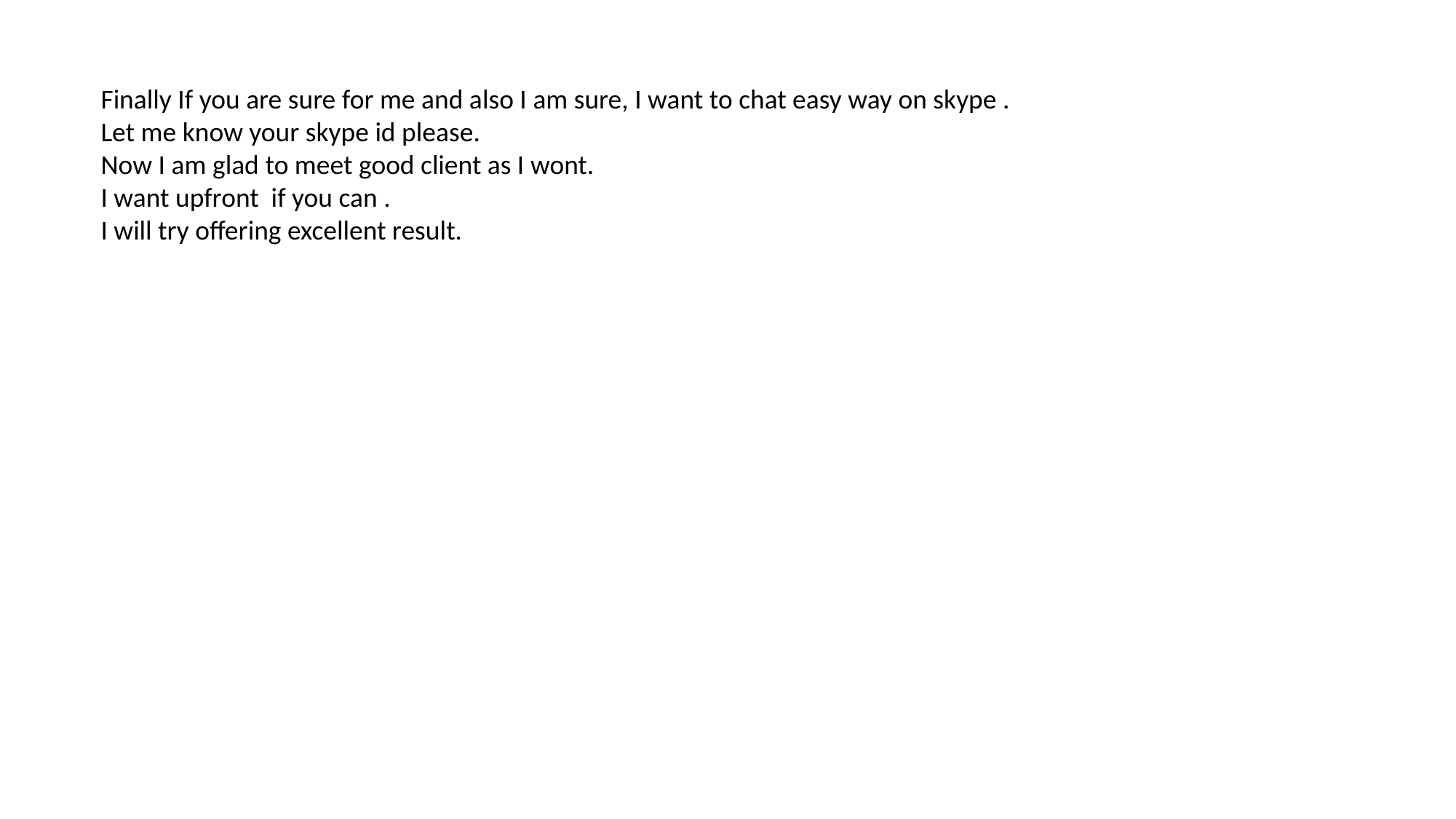

Finally If you are sure for me and also I am sure, I want to chat easy way on skype .
Let me know your skype id please.
Now I am glad to meet good client as I wont.
I want upfront  if you can .
I will try offering excellent result.